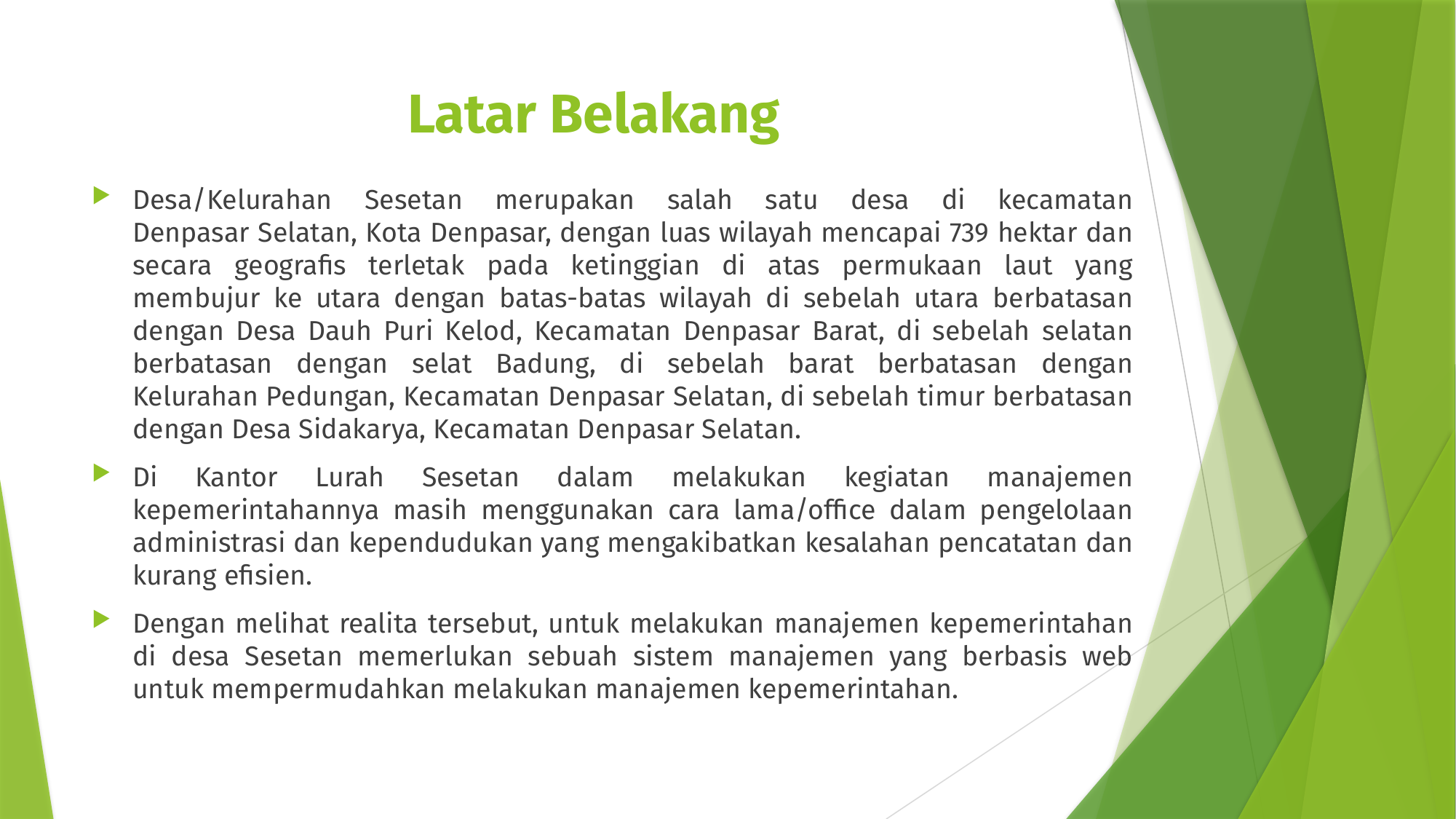

# Latar Belakang
Desa/Kelurahan Sesetan merupakan salah satu desa di kecamatan
Denpasar Selatan, Kota Denpasar, dengan luas wilayah mencapai 739 hektar dan secara geografis terletak pada ketinggian di atas permukaan laut yang membujur ke utara dengan batas-batas wilayah di sebelah utara berbatasan dengan Desa Dauh Puri Kelod, Kecamatan Denpasar Barat, di sebelah selatan berbatasan dengan selat Badung, di sebelah barat berbatasan dengan Kelurahan Pedungan, Kecamatan Denpasar Selatan, di sebelah timur berbatasan dengan Desa Sidakarya, Kecamatan Denpasar Selatan.
Di Kantor Lurah Sesetan dalam melakukan kegiatan manajemen kepemerintahannya masih menggunakan cara lama/office dalam pengelolaan administrasi dan kependudukan yang mengakibatkan kesalahan pencatatan dan kurang efisien.
Dengan melihat realita tersebut, untuk melakukan manajemen kepemerintahan di desa Sesetan memerlukan sebuah sistem manajemen yang berbasis web untuk mempermudahkan melakukan manajemen kepemerintahan.